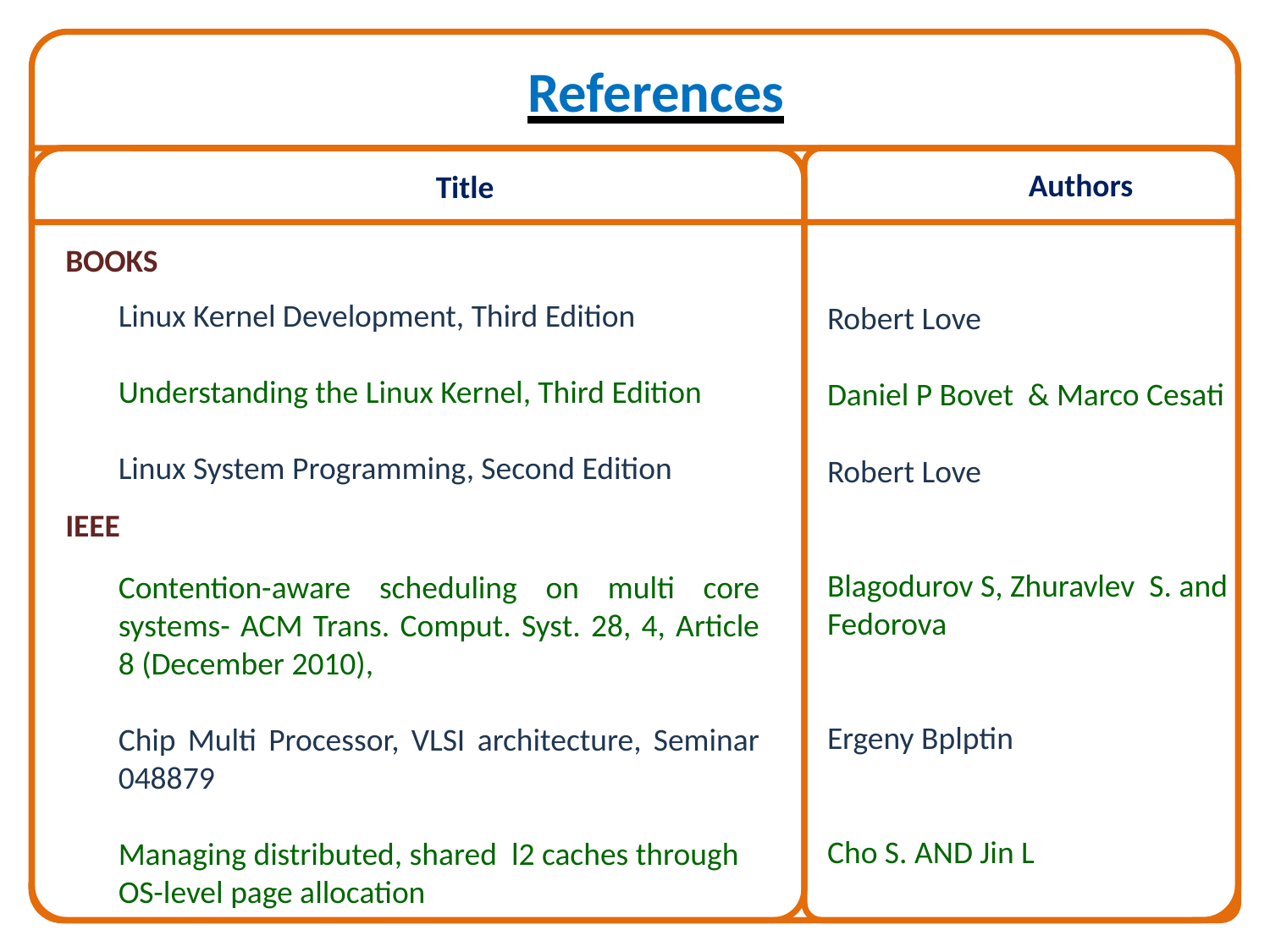

# References

Authors
Title
BOOKS
Linux Kernel Development, Third Edition

Understanding the Linux Kernel, Third Edition

Linux System Programming, Second Edition

Robert Love

Daniel P Bovet  & Marco Cesati

Robert Love

Blagodurov S, Zhuravlev  S. and Fedorova

Ergeny Bplptin

Cho S. AND Jin L

IEEE
Contention-aware scheduling on multi core systems- ACM Trans. Comput. Syst. 28, 4, Article 8 (December 2010),

Chip Multi Processor, VLSI architecture, Seminar 048879

Managing distributed, shared  l2 caches through OS-level page allocation